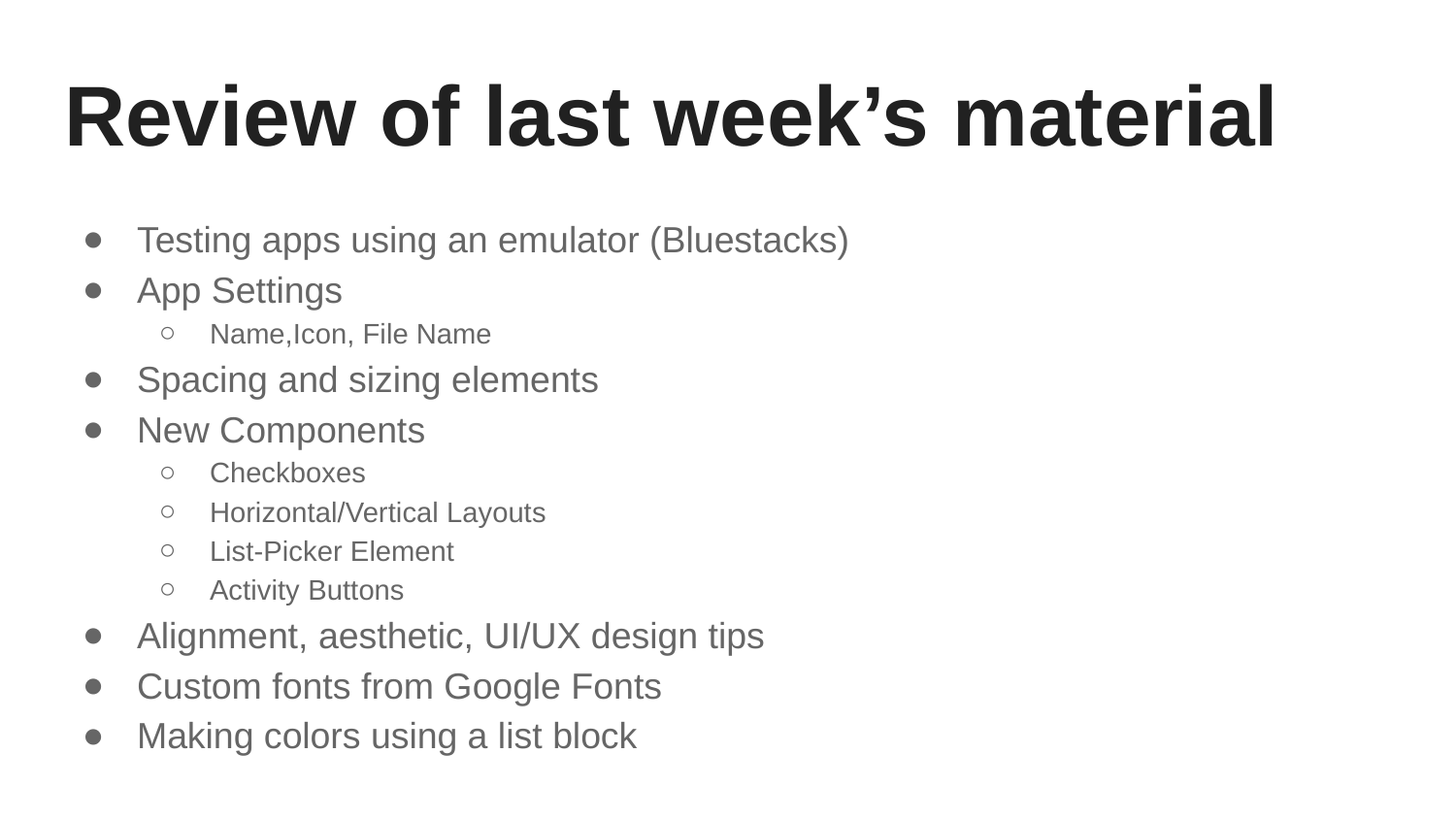

# Review of last week’s material
Testing apps using an emulator (Bluestacks)
App Settings
Name,Icon, File Name
Spacing and sizing elements
New Components
Checkboxes
Horizontal/Vertical Layouts
List-Picker Element
Activity Buttons
Alignment, aesthetic, UI/UX design tips
Custom fonts from Google Fonts
Making colors using a list block